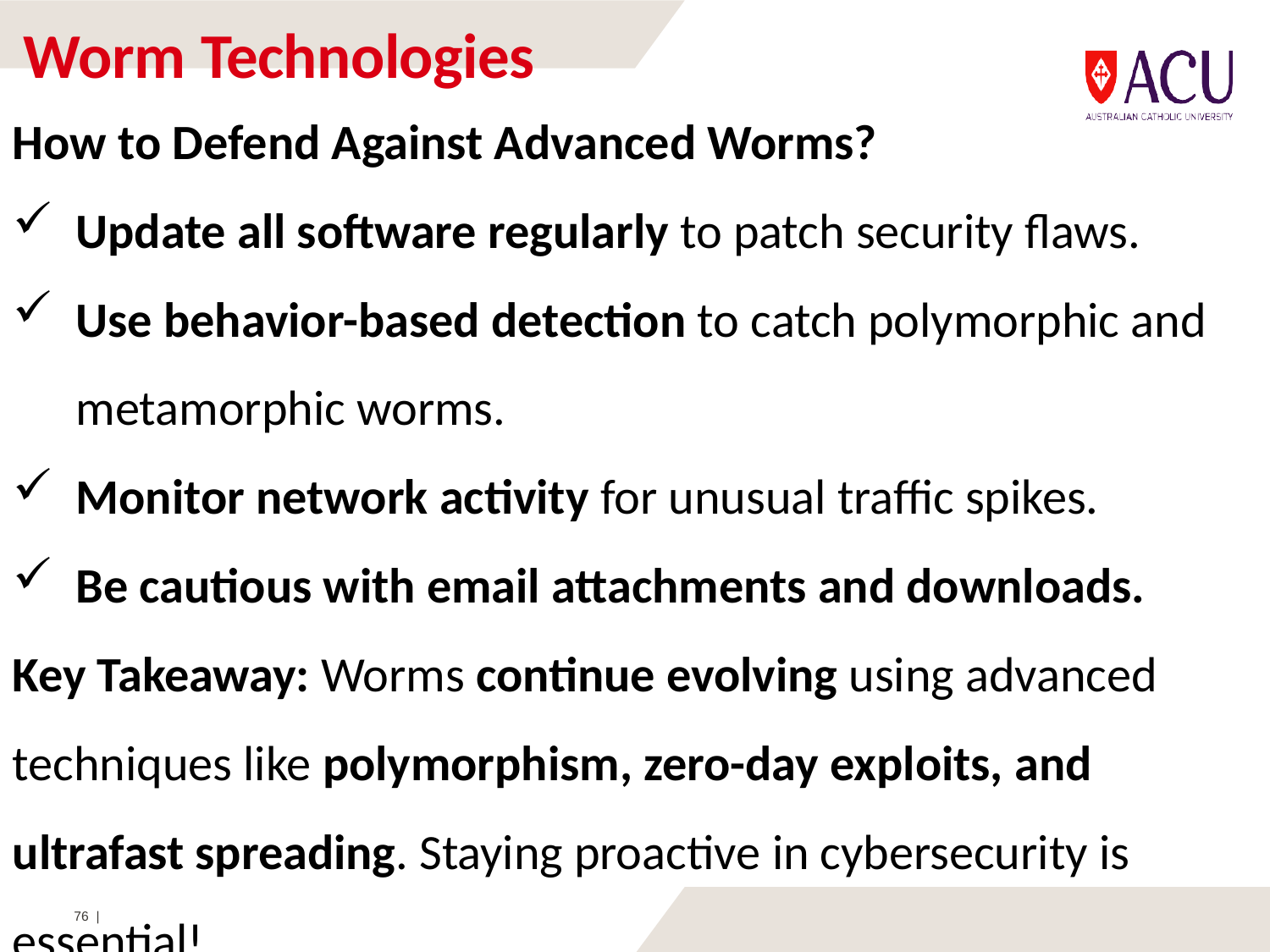

# Worm Technologies
How to Defend Against Advanced Worms?
Update all software regularly to patch security flaws.
Use behavior-based detection to catch polymorphic and metamorphic worms.
Monitor network activity for unusual traffic spikes.
Be cautious with email attachments and downloads.
Key Takeaway: Worms continue evolving using advanced techniques like polymorphism, zero-day exploits, and ultrafast spreading. Staying proactive in cybersecurity is essential!
76 |